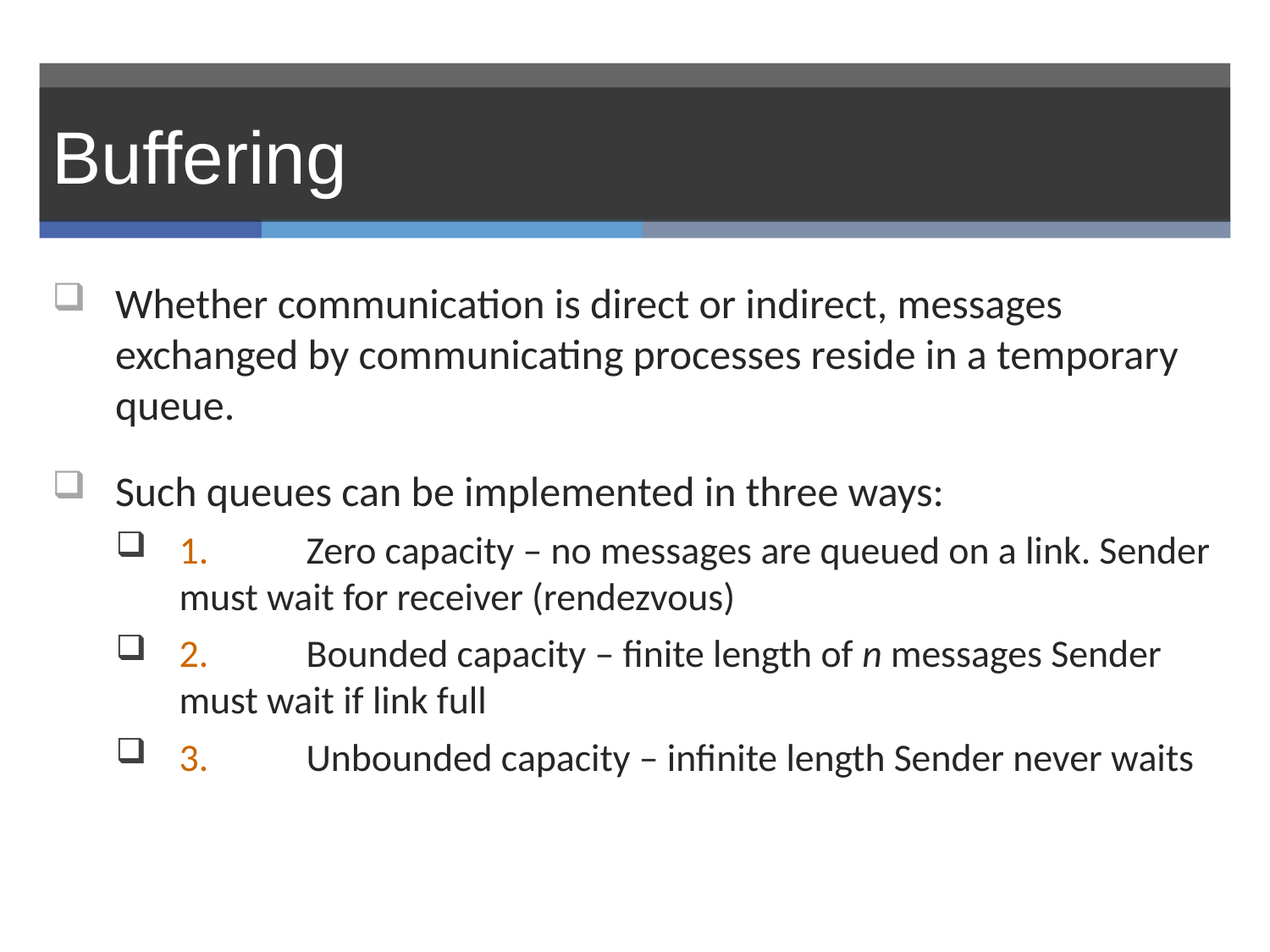

# Buffering
Whether communication is direct or indirect, messages exchanged by communicating processes reside in a temporary queue.
Such queues can be implemented in three ways:
1.	Zero capacity – no messages are queued on a link. Sender must wait for receiver (rendezvous)
2.	Bounded capacity – finite length of n messages Sender must wait if link full
3.	Unbounded capacity – infinite length Sender never waits